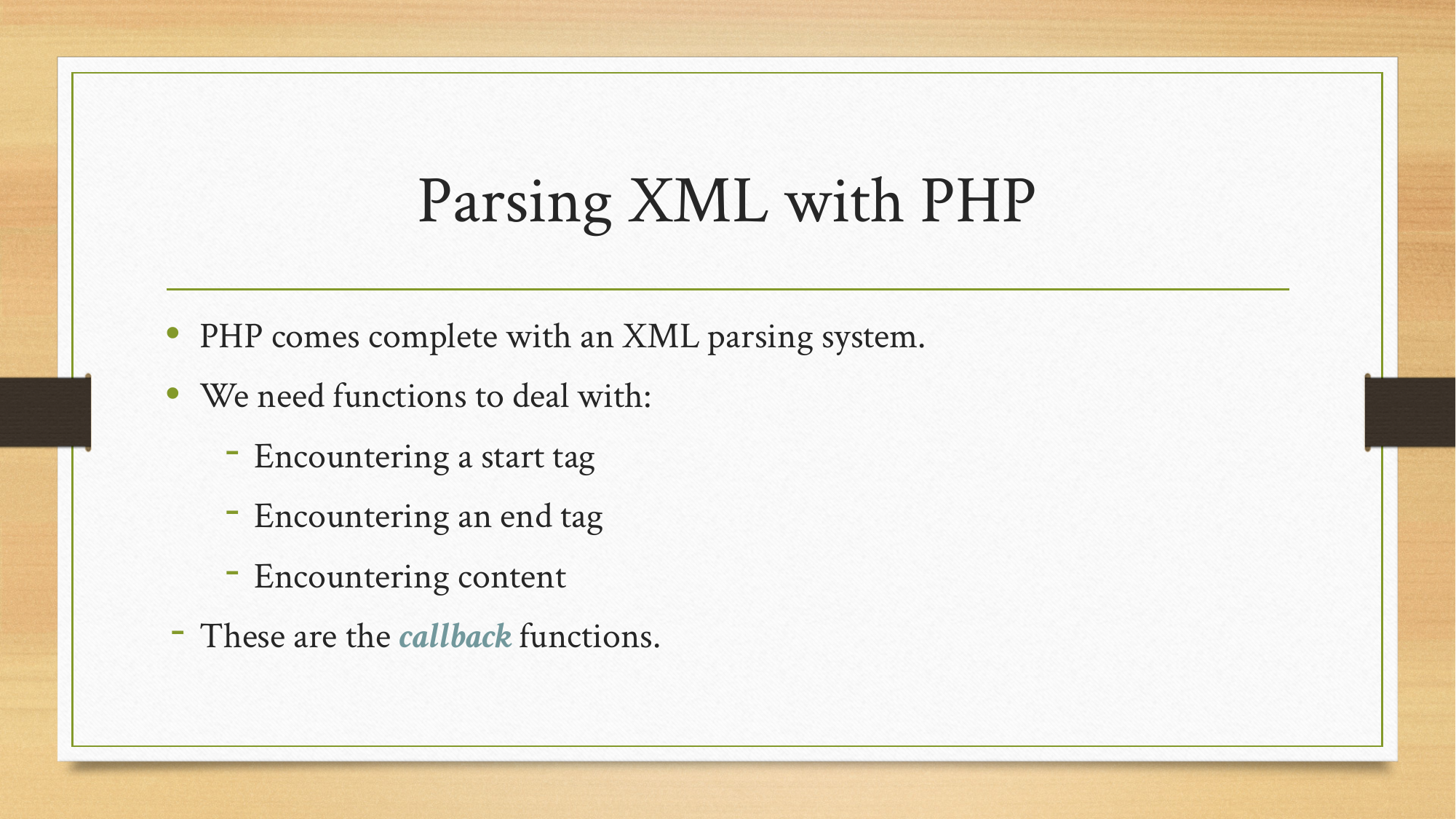

# Parsing XML with PHP
PHP comes complete with an XML parsing system.
We need functions to deal with:
Encountering a start tag
Encountering an end tag
Encountering content
These are the callback functions.